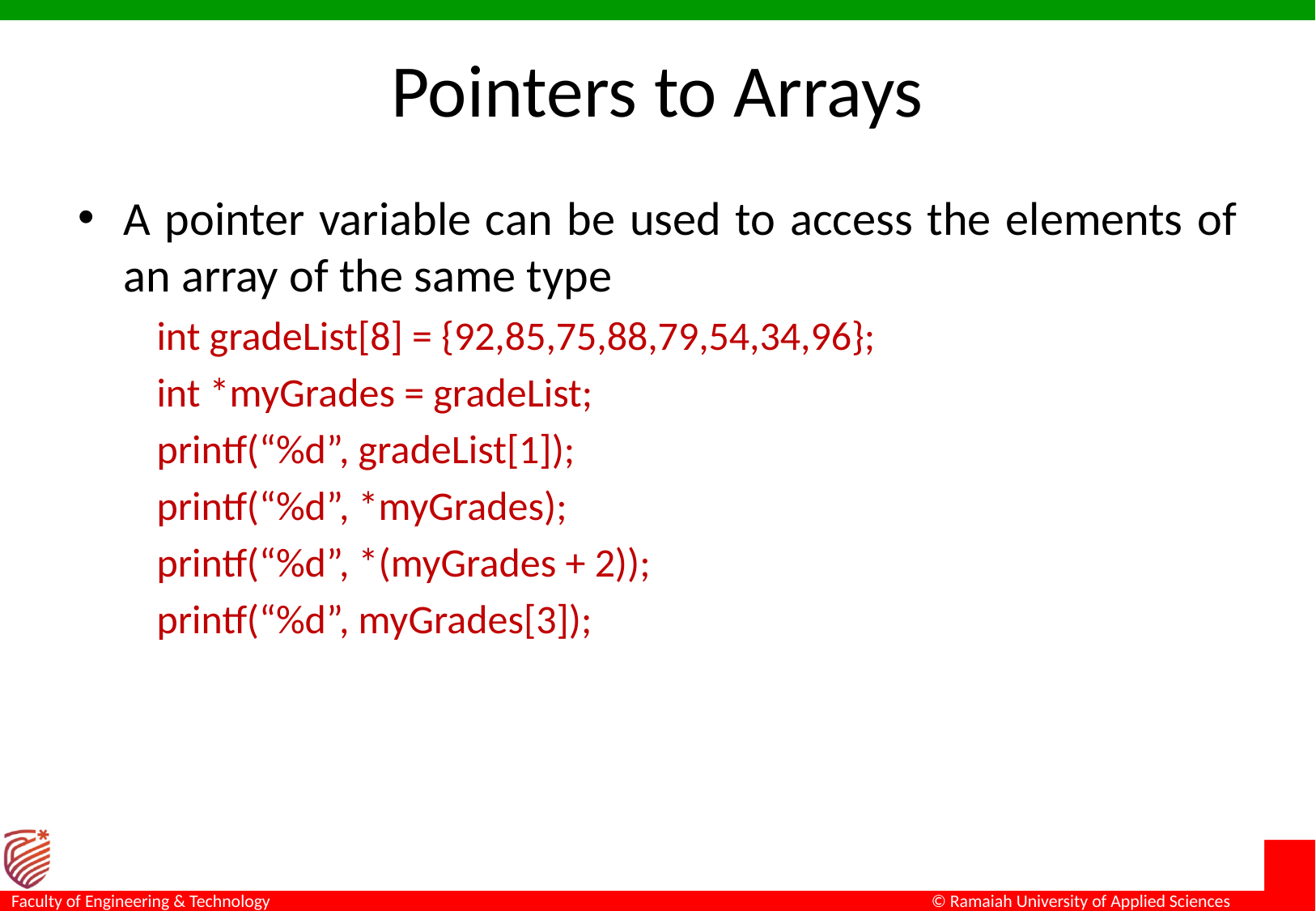

# Pointers to Arrays
A pointer variable can be used to access the elements of an array of the same type
  int gradeList[8] = {92,85,75,88,79,54,34,96};
  int *myGrades = gradeList;
  printf(“%d”, gradeList[1]);
  printf(“%d”, *myGrades);
  printf(“%d”, *(myGrades + 2));
  printf(“%d”, myGrades[3]);